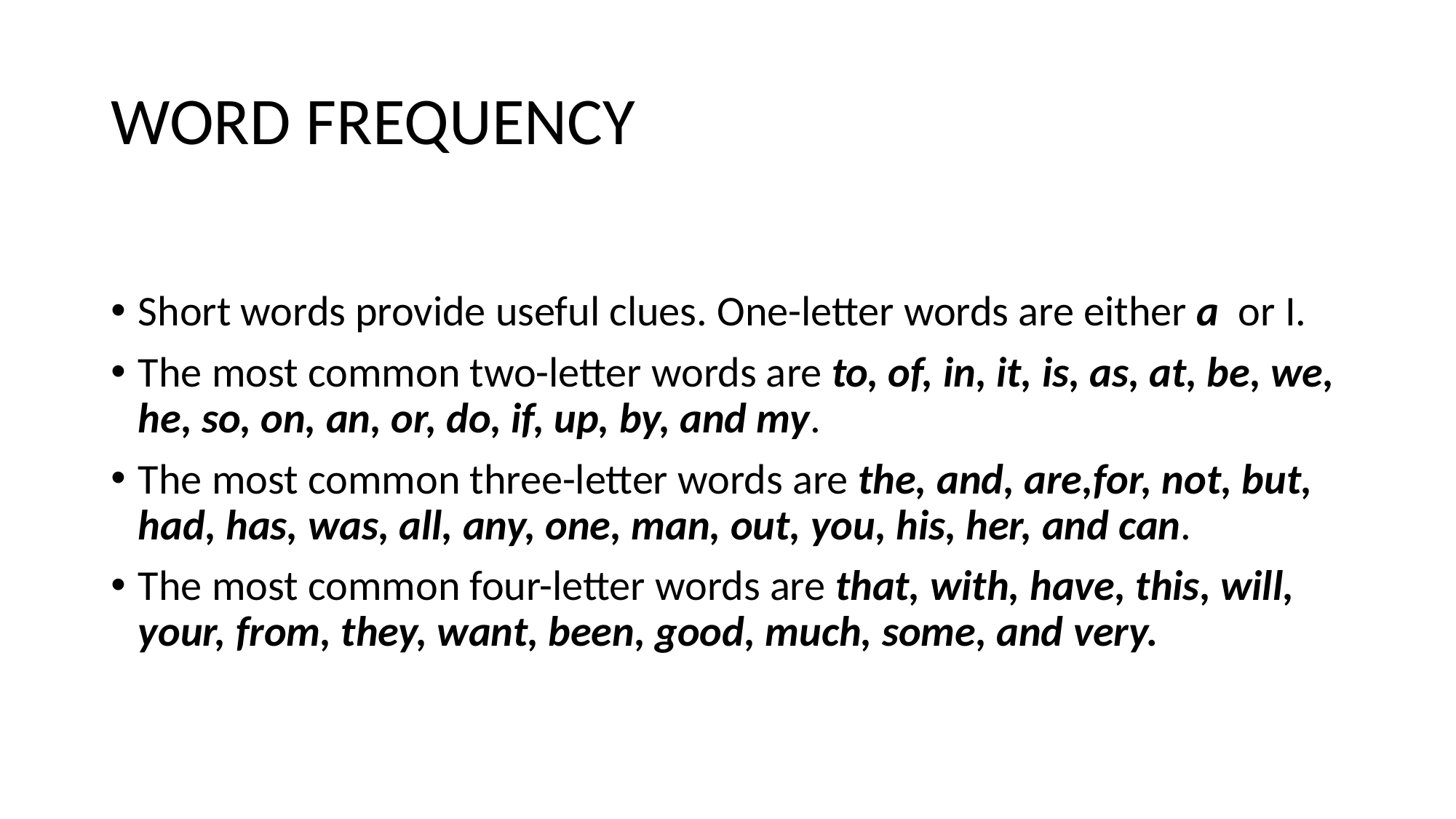

# WORD FREQUENCY

Short words provide useful clues. One-letter words are either a  or I.
The most common two-letter words are to, of, in, it, is, as, at, be, we, he, so, on, an, or, do, if, up, by, and my.
The most common three-letter words are the, and, are,for, not, but, had, has, was, all, any, one, man, out, you, his, her, and can.
The most common four-letter words are that, with, have, this, will, your, from, they, want, been, good, much, some, and very.